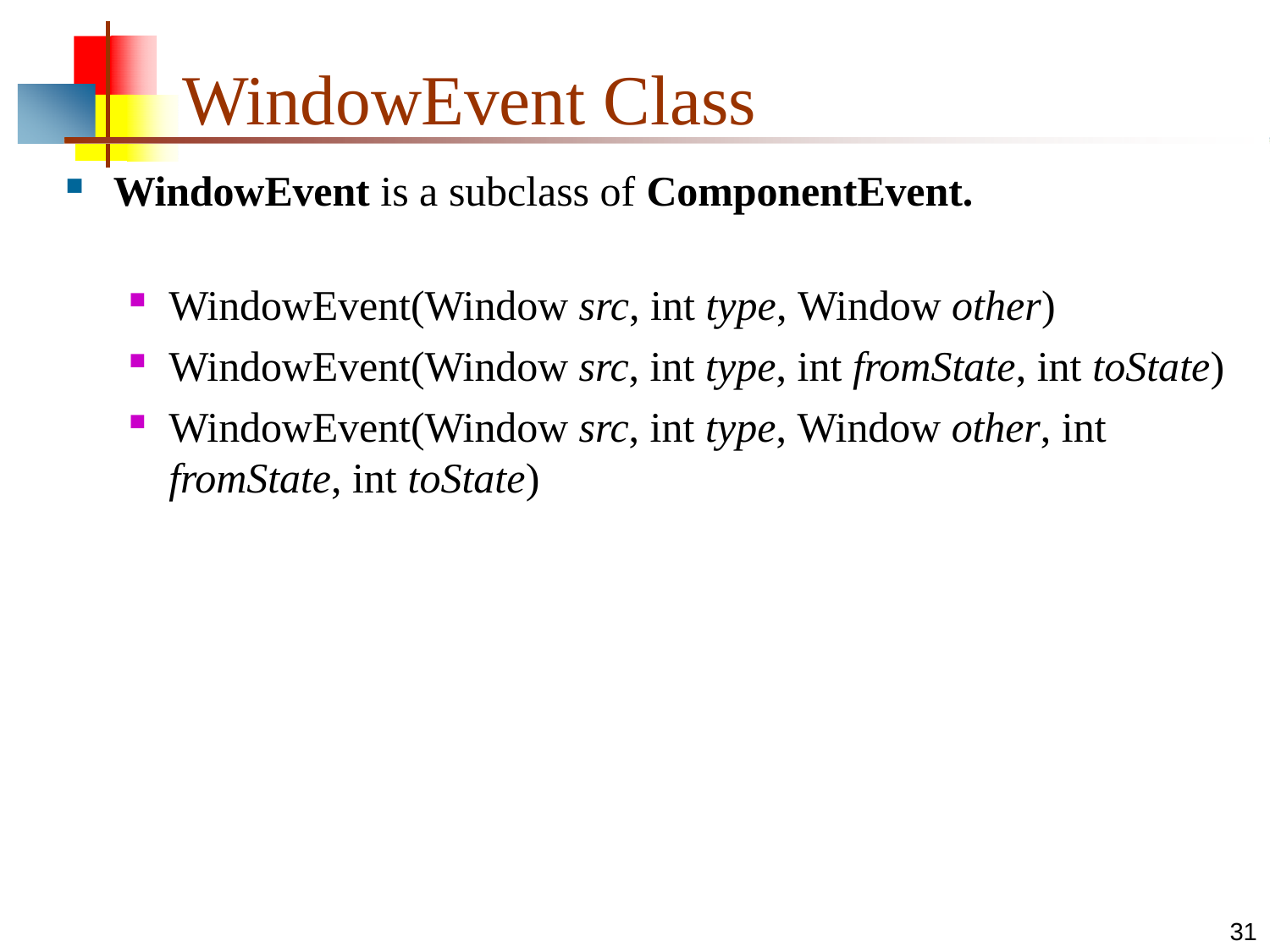

# WindowEvent Class

WindowEvent is a subclass of ComponentEvent.

WindowEvent(Window src, int type, Window other)
WindowEvent(Window src, int type, int fromState, int toState)
WindowEvent(Window src, int type, Window other, int
fromState, int toState)
31